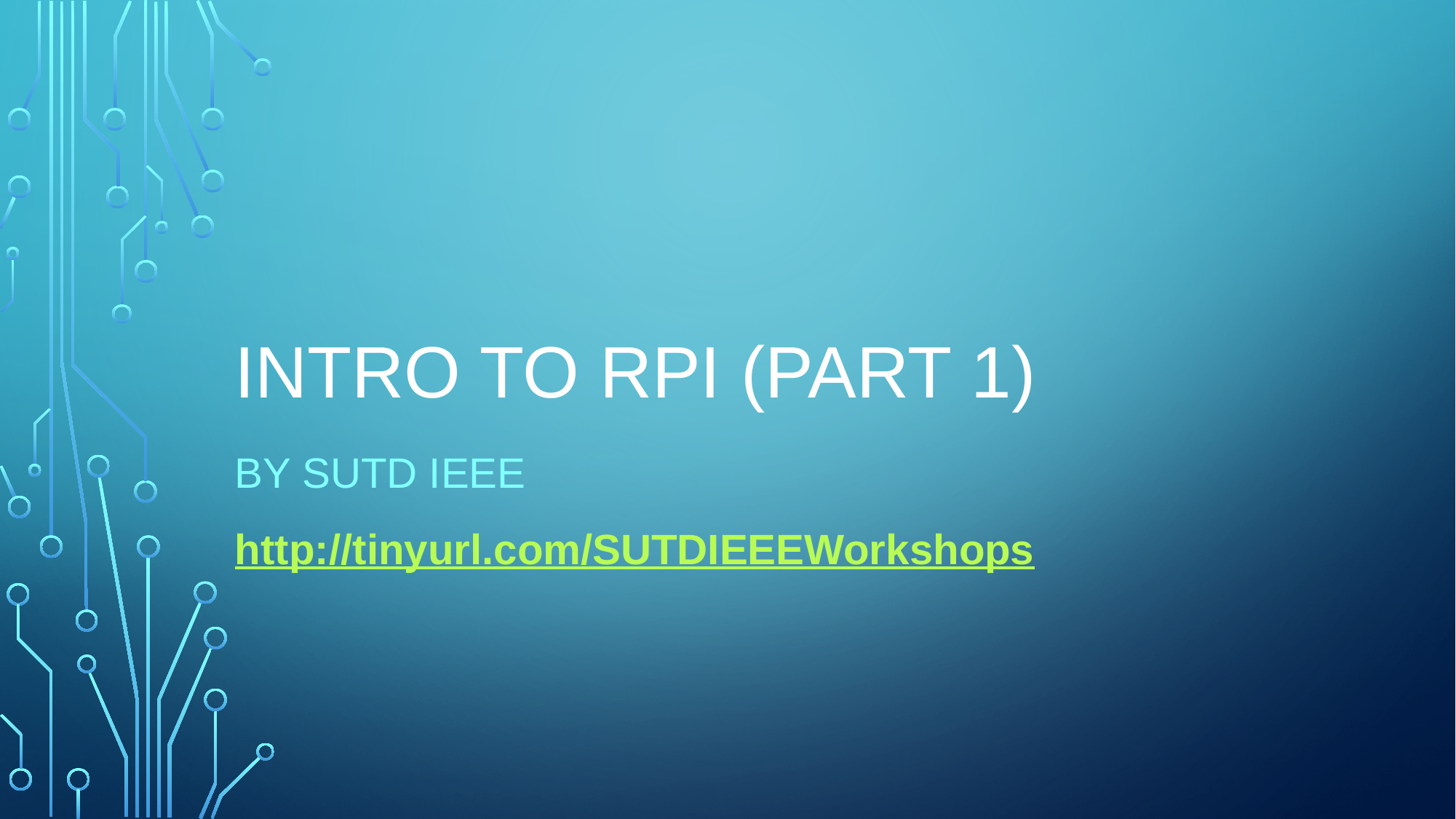

# Intro to RPi (Part 1)
By SUTD IEEE
http://tinyurl.com/SUTDIEEEWorkshops